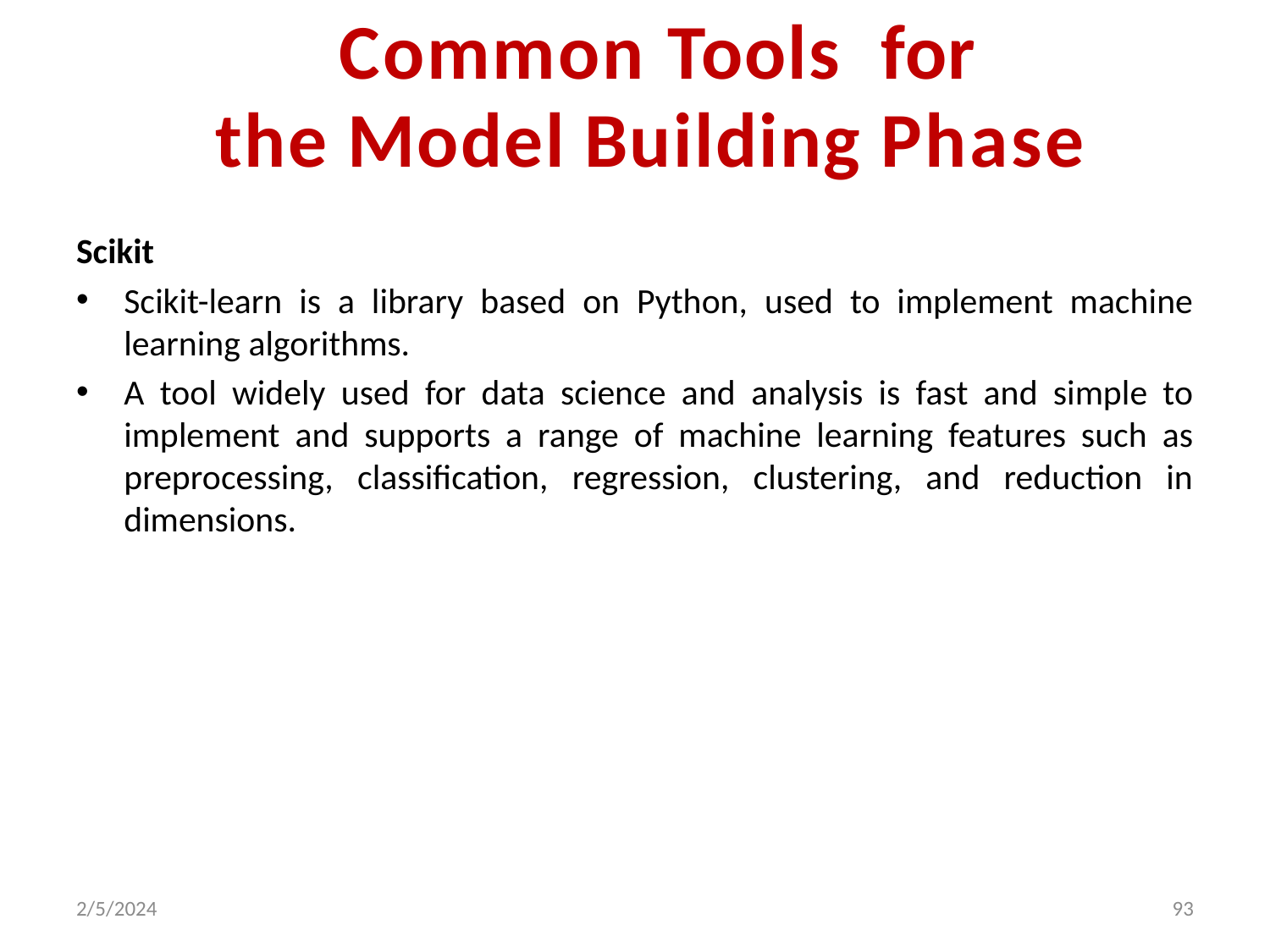

Common Tools  for  the Model Building Phase
Scikit
Scikit-learn is a library based on Python, used to implement machine learning algorithms.
A tool widely used for data science and analysis is fast and simple to implement and supports a range of machine learning features such as preprocessing, classification, regression, clustering, and reduction in dimensions.
2/5/2024
93